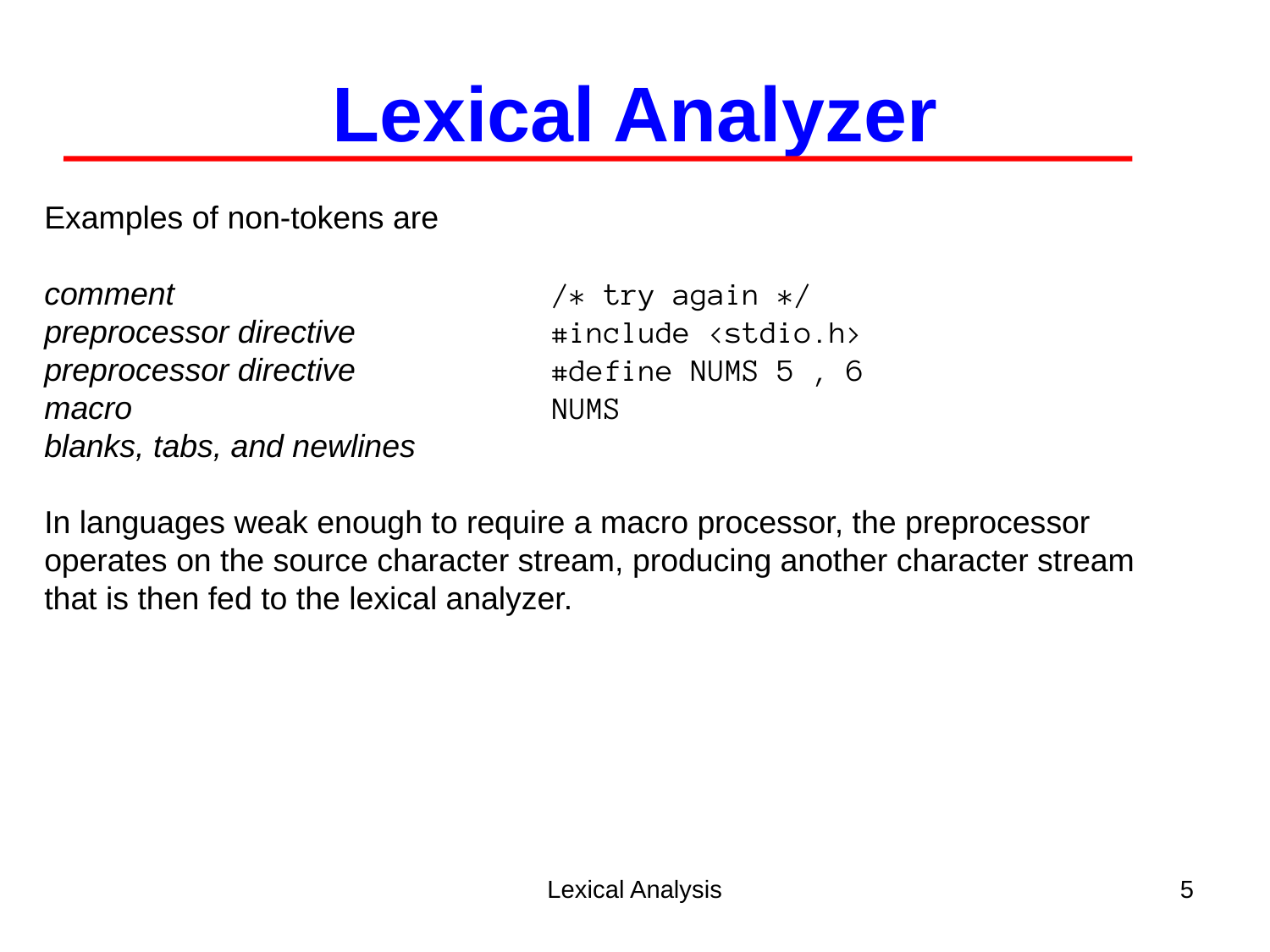

Lexical Analyzer

Examples of non-tokens are

comment			/* try again */
preprocessor directive		#include <stdio.h>
preprocessor directive		#define NUMS 5 , 6
macro 				NUMS
blanks, tabs, and newlines

In languages weak enough to require a macro processor, the preprocessor operates on the source character stream, producing another character stream that is then fed to the lexical analyzer.

Lexical Analysis
5